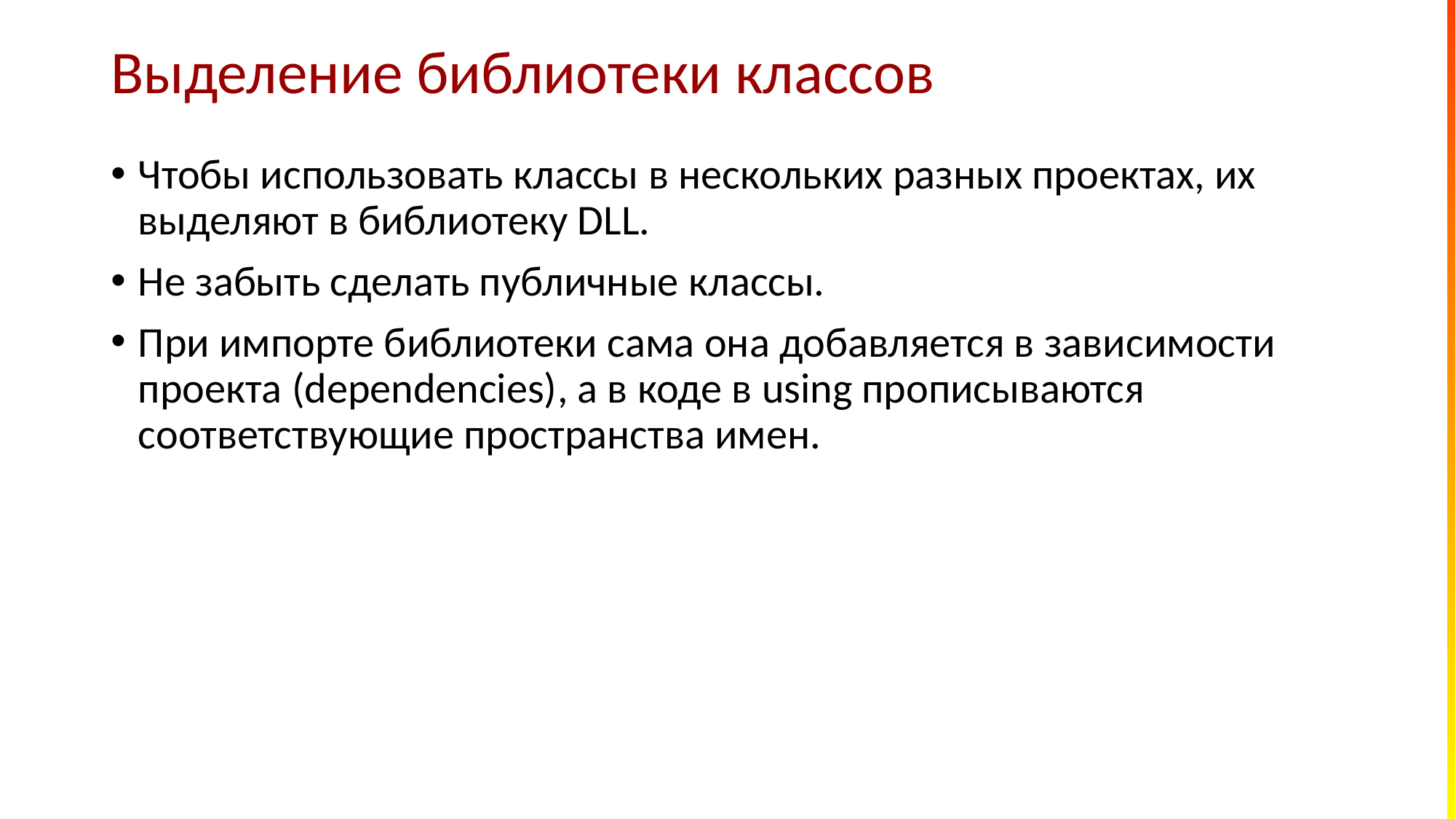

# Выделение библиотеки классов
Чтобы использовать классы в нескольких разных проектах, их выделяют в библиотеку DLL.
Не забыть сделать публичные классы.
При импорте библиотеки сама она добавляется в зависимости проекта (dependencies), а в коде в using прописываются соответствующие пространства имен.